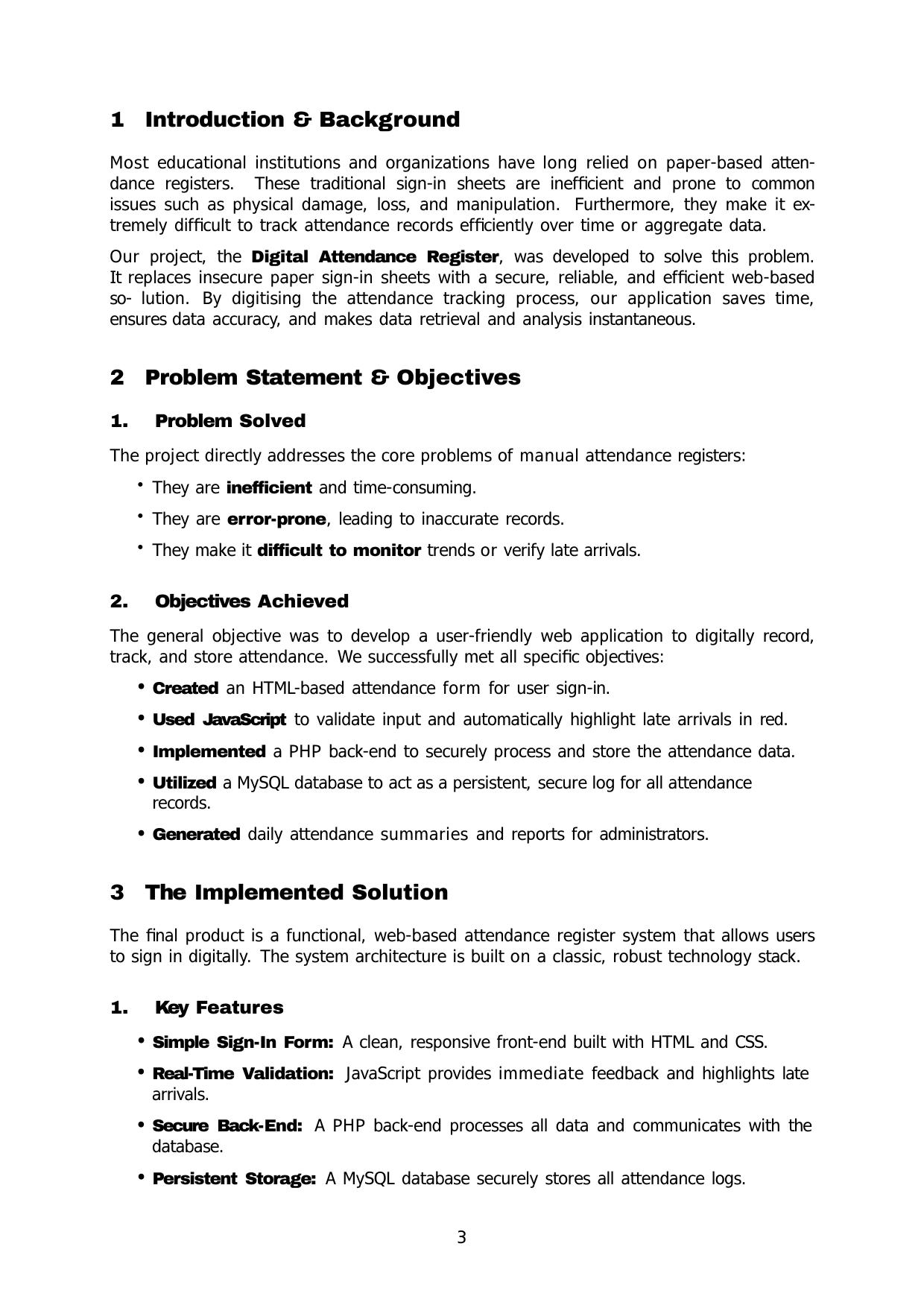

Introduction & Background
Most educational institutions and organizations have long relied on paper-based atten- dance registers.  These traditional sign-in sheets are inefficient and prone to common issues such as physical damage, loss, and manipulation.  Furthermore, they make it ex- tremely difficult to track attendance records efficiently over time or aggregate data.
Our project, the Digital Attendance Register, was developed to solve this problem. It replaces insecure paper sign-in sheets with a secure, reliable, and efficient web-based so- lution. By digitising the attendance tracking process, our application saves time, ensures data accuracy, and makes data retrieval and analysis instantaneous.

Problem Statement & Objectives
Problem Solved
The project directly addresses the core problems of manual attendance registers:
They are inefficient and time-consuming.
They are error-prone, leading to inaccurate records.
They make it difficult to monitor trends or verify late arrivals.

Objectives Achieved
The general objective was to develop a user-friendly web application to digitally record, track, and store attendance. We successfully met all specific objectives:
Created an HTML-based attendance form for user sign-in.
Used JavaScript to validate input and automatically highlight late arrivals in red.
Implemented a PHP back-end to securely process and store the attendance data.
Utilized a MySQL database to act as a persistent, secure log for all attendance records.
Generated daily attendance summaries and reports for administrators.

The Implemented Solution
The final product is a functional, web-based attendance register system that allows users to sign in digitally. The system architecture is built on a classic, robust technology stack.

Key Features
Simple Sign-In Form: A clean, responsive front-end built with HTML and CSS.
Real-Time Validation: JavaScript provides immediate feedback and highlights late arrivals.
Secure Back-End: A PHP back-end processes all data and communicates with the database.
Persistent Storage: A MySQL database securely stores all attendance logs.
3